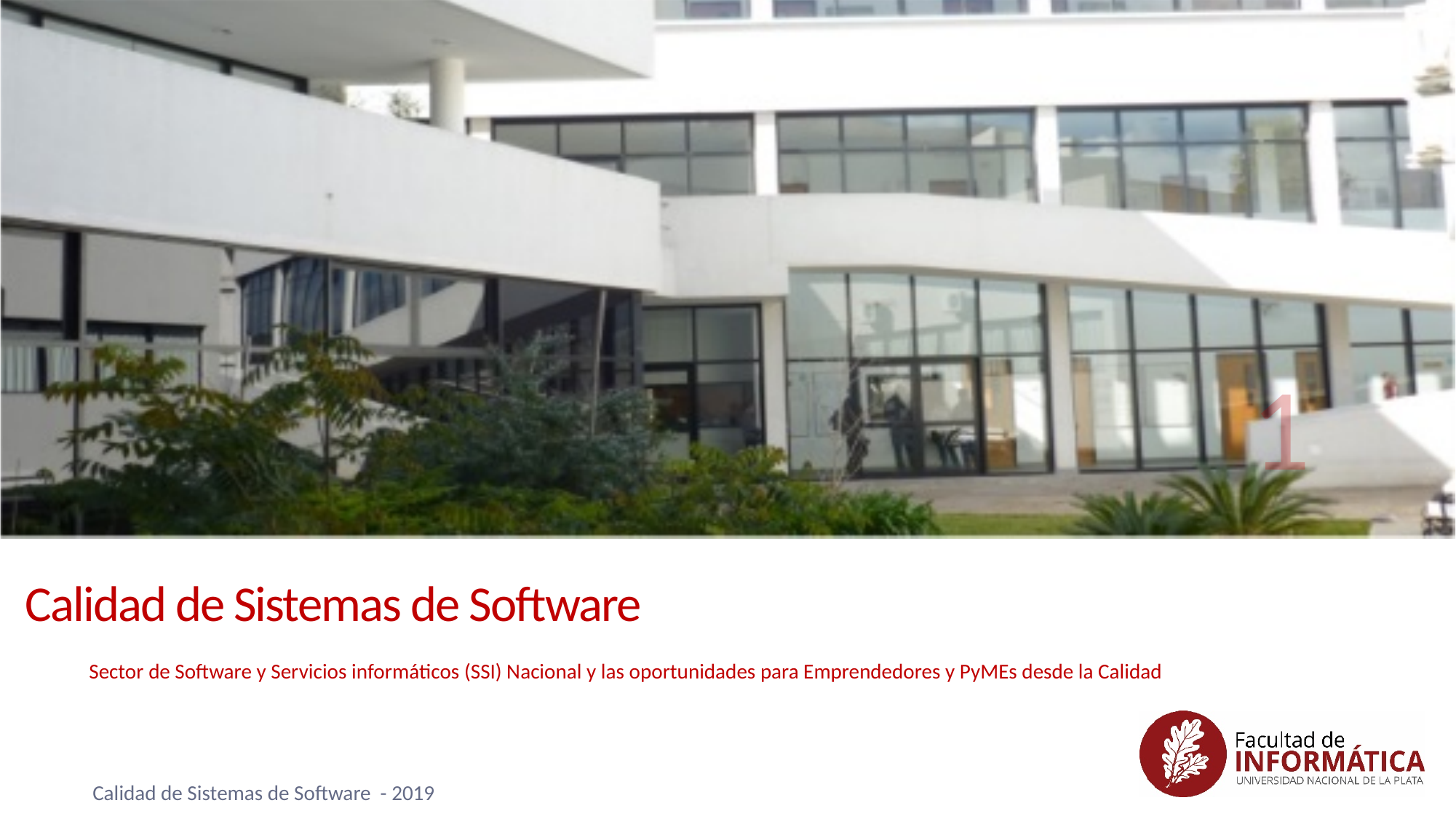

1
# Calidad de Sistemas de Software
Sector de Software y Servicios informáticos (SSI) Nacional y las oportunidades para Emprendedores y PyMEs desde la Calidad
Calidad de Sistemas de Software  - 2019